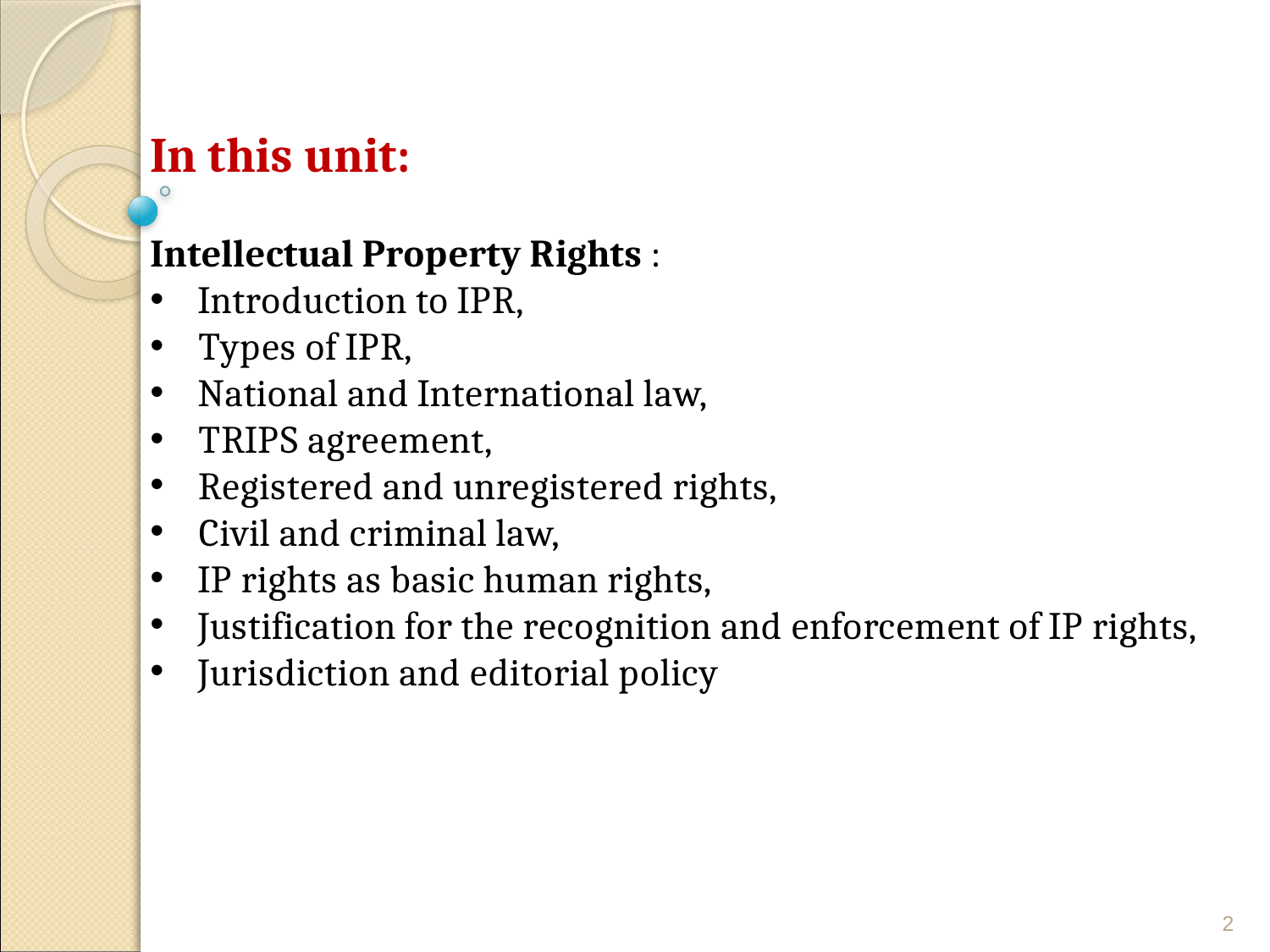

In this unit:

Intellectual Property Rights :
Introduction to IPR,
Types of IPR,
National and International law,
TRIPS agreement,
Registered and unregistered rights,
Civil and criminal law,
IP rights as basic human rights,
Justification for the recognition and enforcement of IP rights,
Jurisdiction and editorial policy
.
2